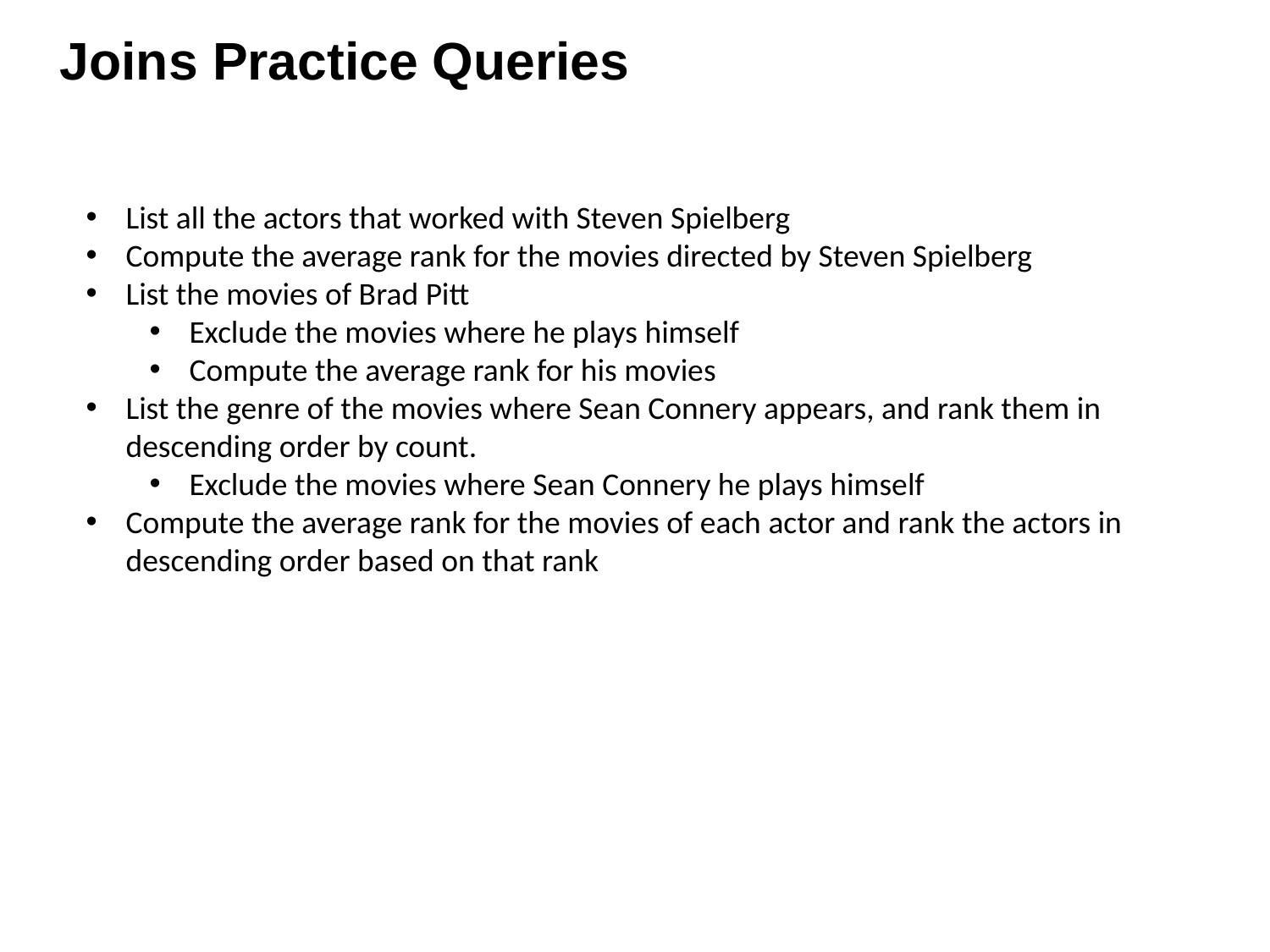

Joins Practice Queries

List all the actors that worked with Steven Spielberg
Compute the average rank for the movies directed by Steven Spielberg
List the movies of Brad Pitt
Exclude the movies where he plays himself
Compute the average rank for his movies
List the genre of the movies where Sean Connery appears, and rank them in descending order by count.
Exclude the movies where Sean Connery he plays himself
Compute the average rank for the movies of each actor and rank the actors in descending order based on that rank